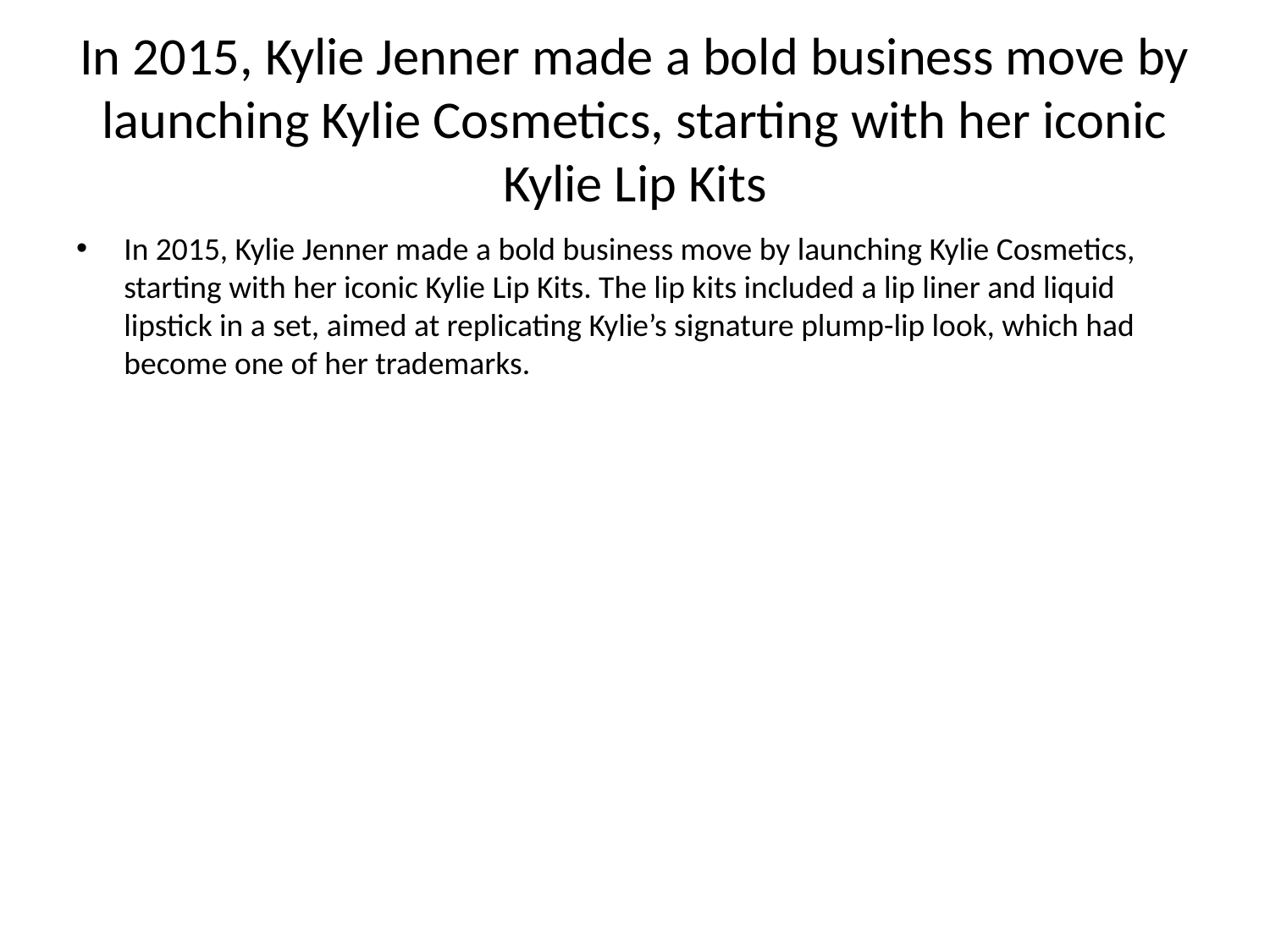

# In 2015, Kylie Jenner made a bold business move by launching Kylie Cosmetics, starting with her iconic Kylie Lip Kits
In 2015, Kylie Jenner made a bold business move by launching Kylie Cosmetics, starting with her iconic Kylie Lip Kits. The lip kits included a lip liner and liquid lipstick in a set, aimed at replicating Kylie’s signature plump-lip look, which had become one of her trademarks.